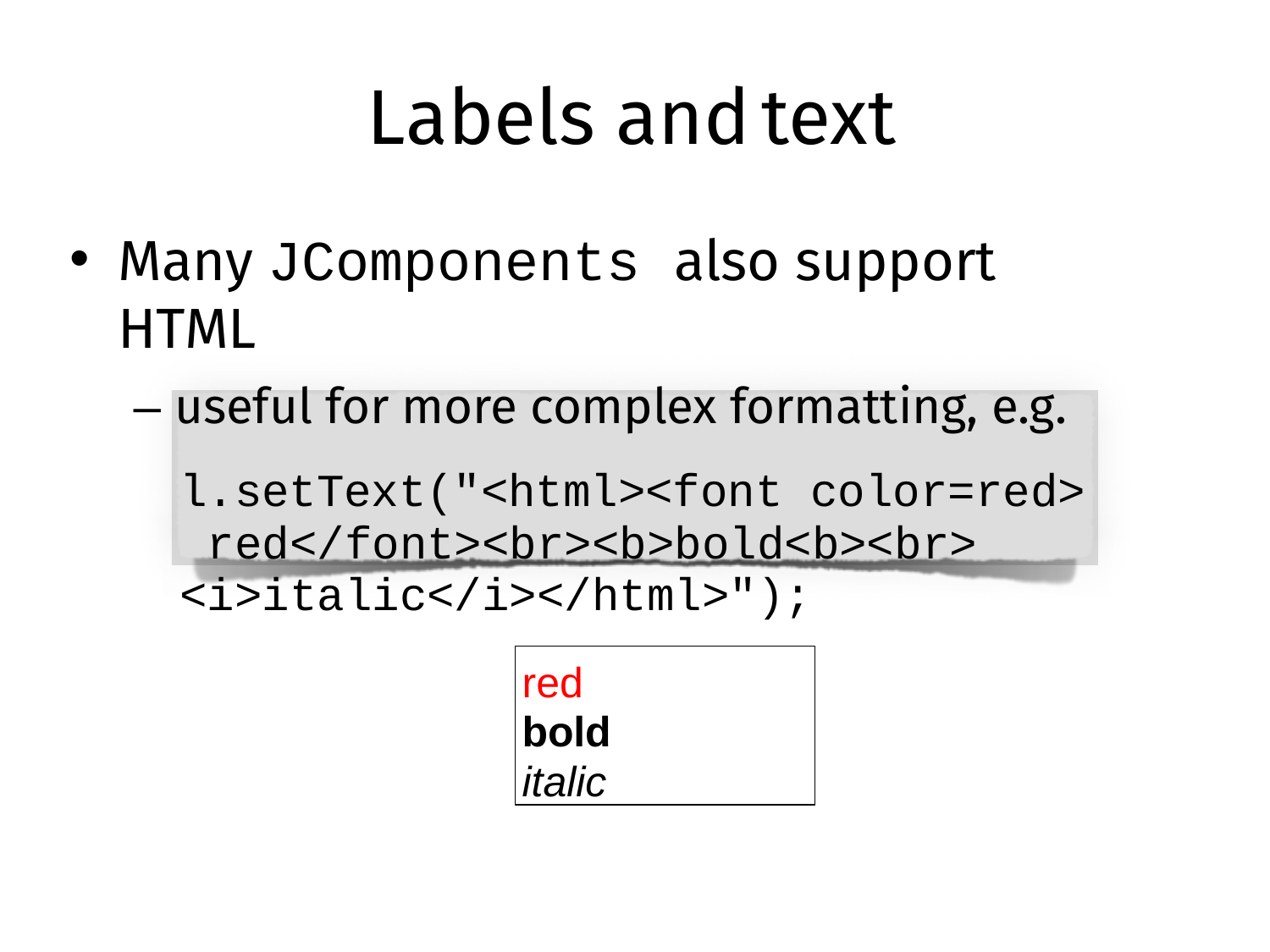

# Labels and	text
Many JComponents also support HTML
– useful for more complex formatting, e.g.
l.setText("<html><font color=red>  red</font><br><b>bold<b><br>
<i>italic</i></html>");

red bold italic